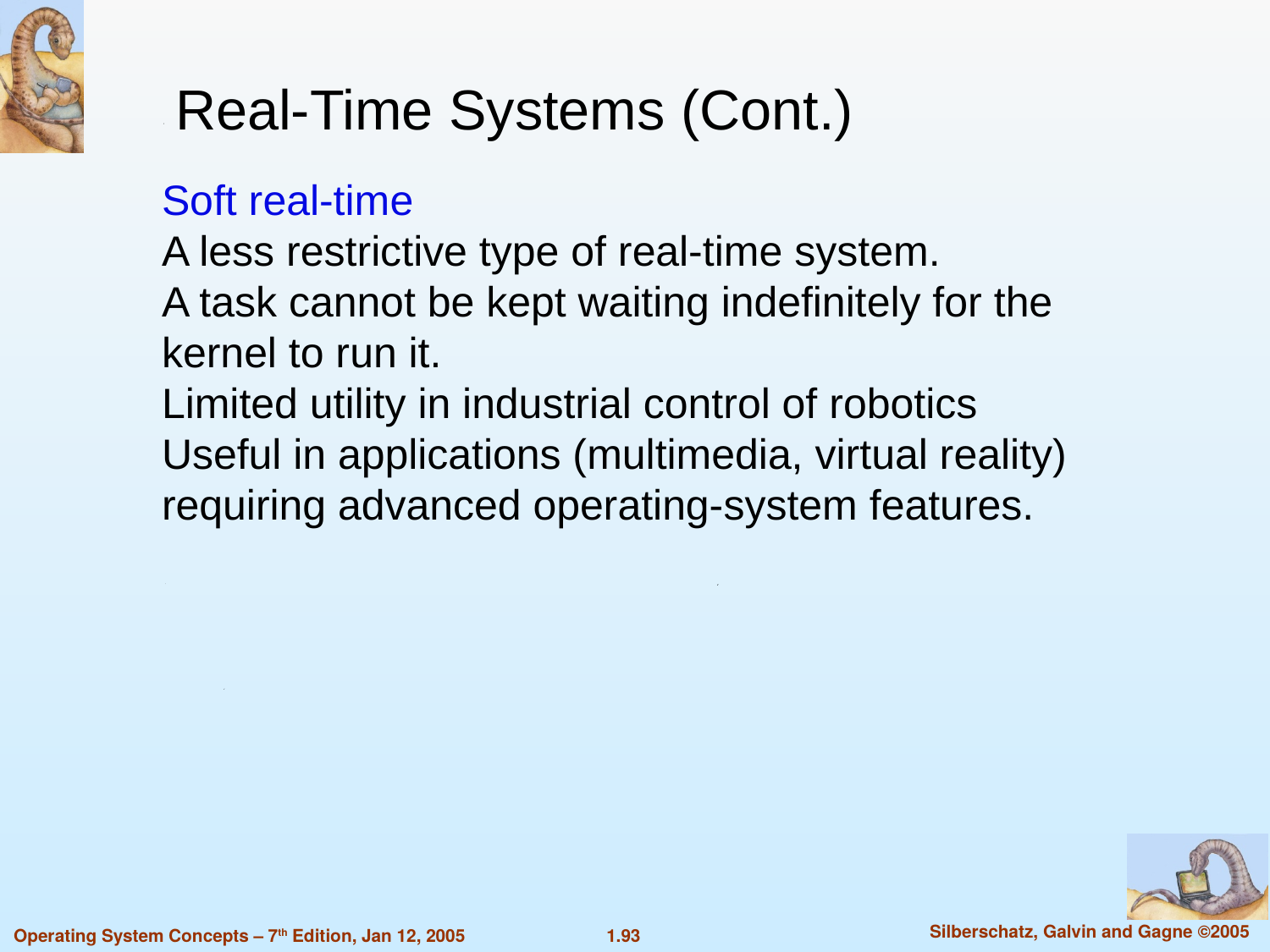

Real-Time Systems (Cont.)
Soft real-time
A less restrictive type of real-time system.
A task cannot be kept waiting indefinitely for the kernel to run it.
Limited utility in industrial control of robotics
Useful in applications (multimedia, virtual reality) requiring advanced operating-system features.